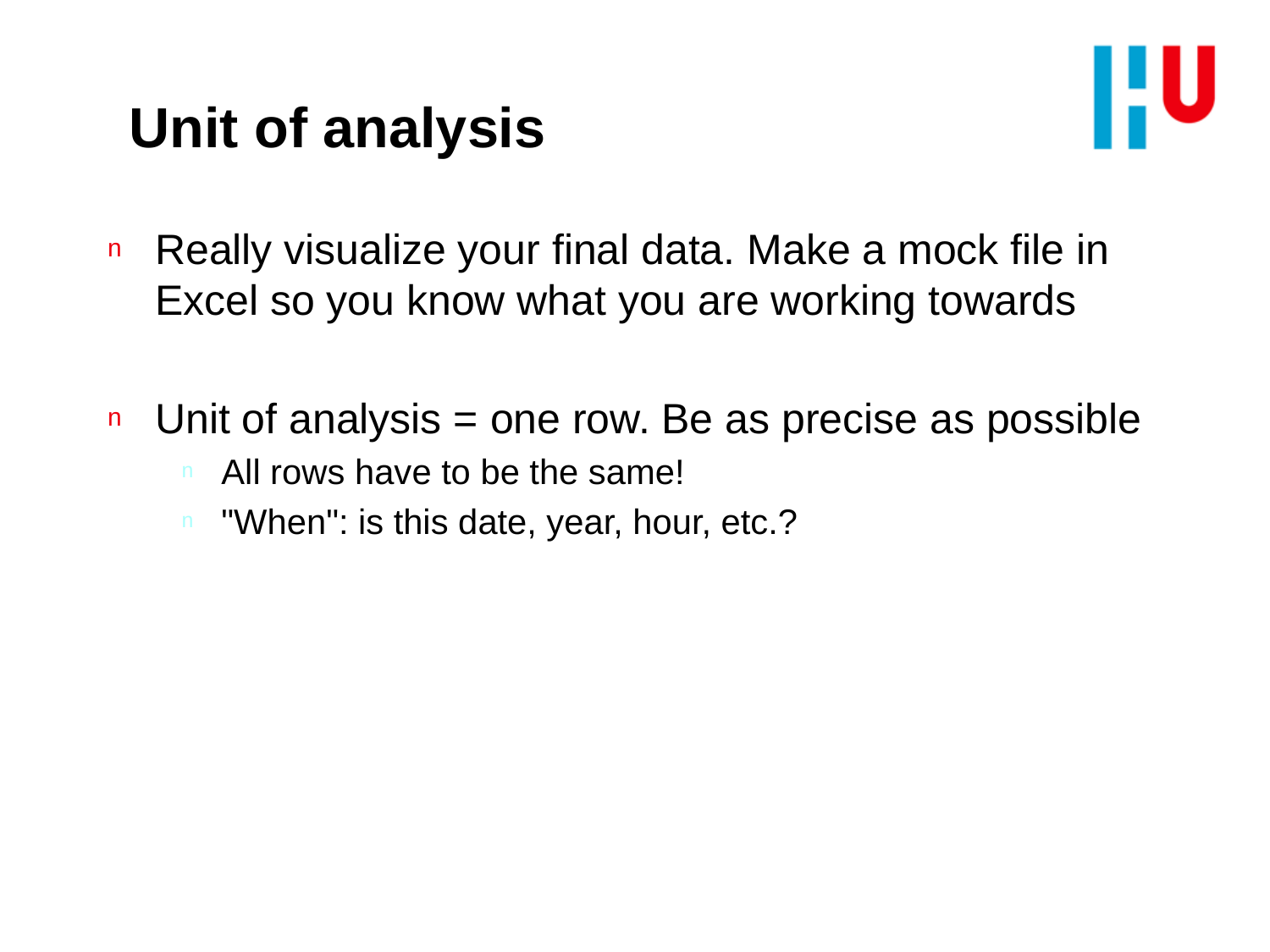

# Unit of analysis
Really visualize your final data. Make a mock file in Excel so you know what you are working towards

Unit of analysis = one row. Be as precise as possible
All rows have to be the same!
"When": is this date, year, hour, etc.?